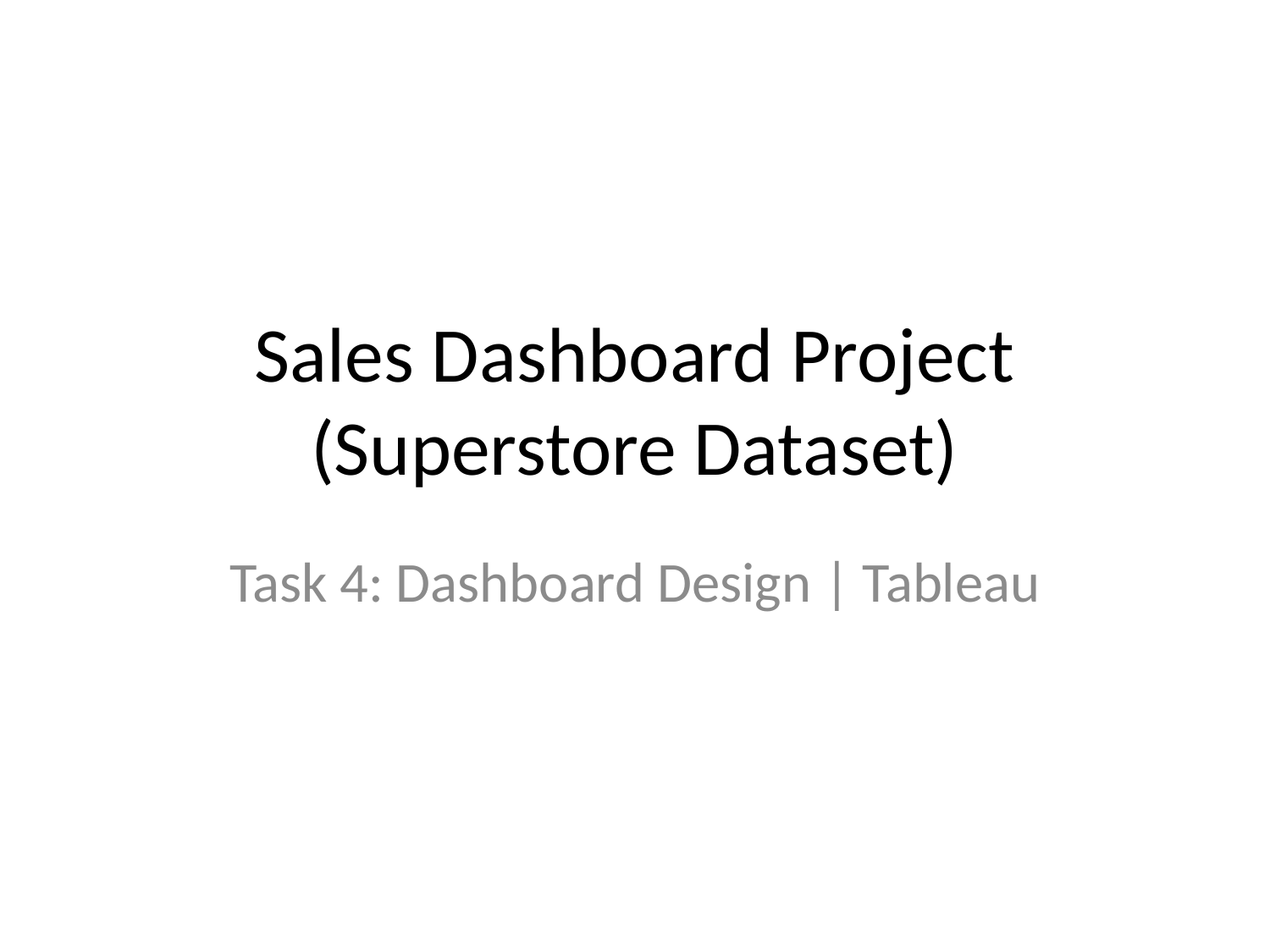

# Sales Dashboard Project (Superstore Dataset)
Task 4: Dashboard Design | Tableau